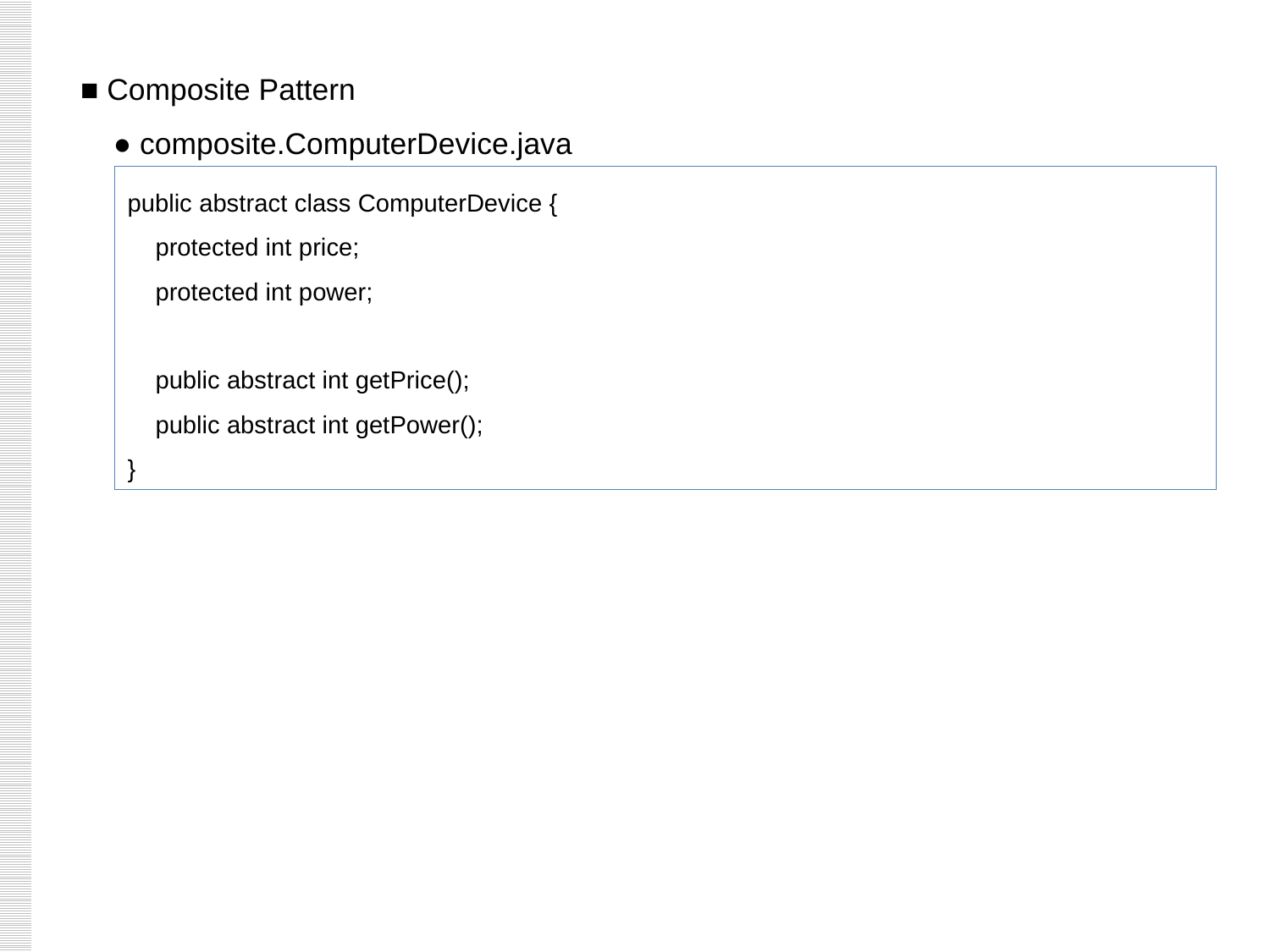

■ Composite Pattern
    ● composite.ComputerDevice.java
public abstract class ComputerDevice {
    protected int price;
    protected int power;

    public abstract int getPrice();
    public abstract int getPower();
}